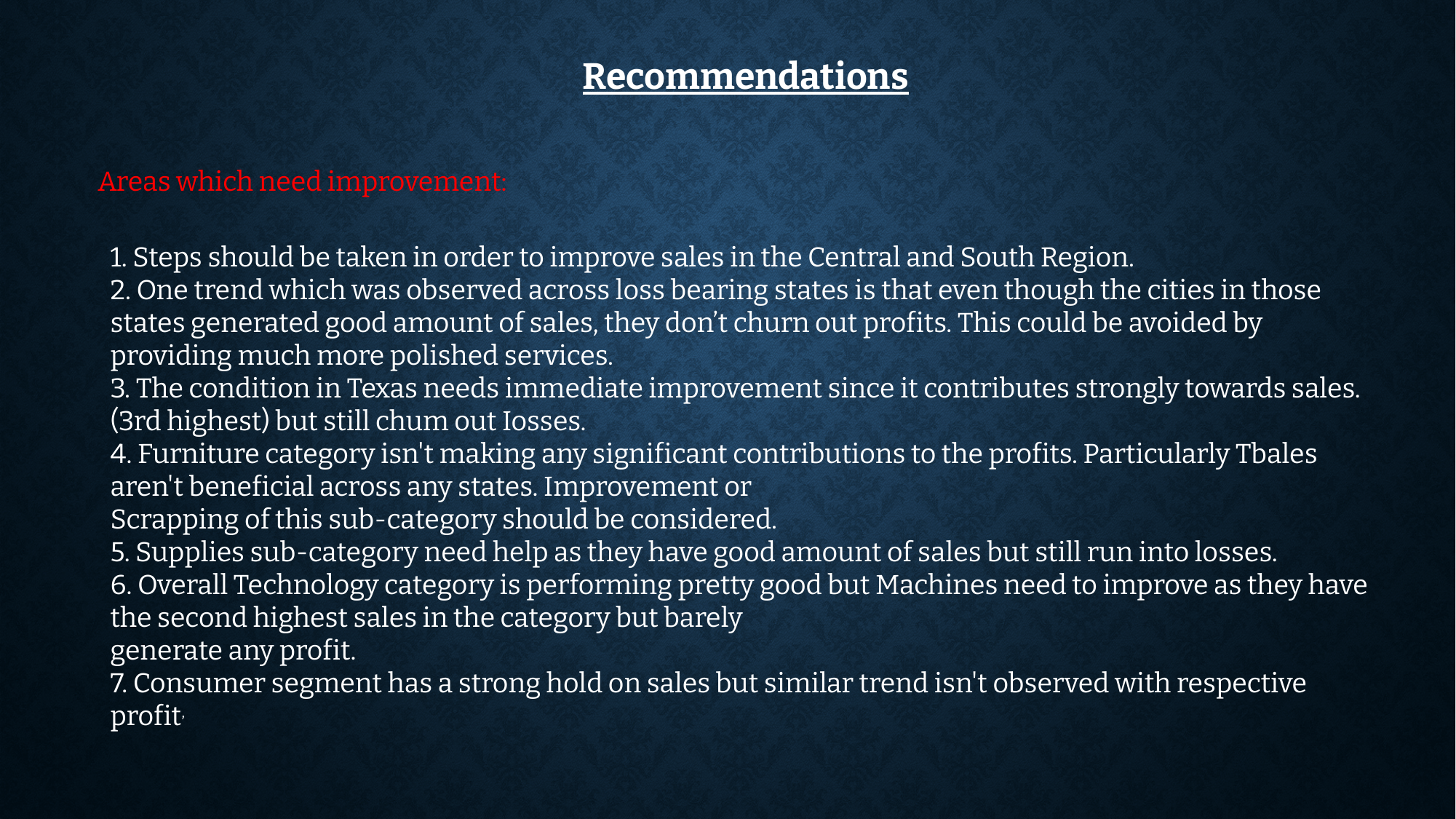

Recommendations
Areas which need improvement:
1. Steps should be taken in order to improve sales in the Central and South Region.
2. One trend which was observed across loss bearing states is that even though the cities in those states generated good amount of sales, they don’t churn out profits. This could be avoided by providing much more polished services.
3. The condition in Texas needs immediate improvement since it contributes strongly towards sales.(3rd highest) but still chum out Iosses.
4. Furniture category isn't making any significant contributions to the profits. Particularly Tbales aren't beneficial across any states. Improvement or
Scrapping of this sub-category should be considered.
5. Supplies sub-category need help as they have good amount of sales but still run into losses.
6. Overall Technology category is performing pretty good but Machines need to improve as they have the second highest sales in the category but barely
generate any profit.
7. Consumer segment has a strong hold on sales but similar trend isn't observed with respective profit,